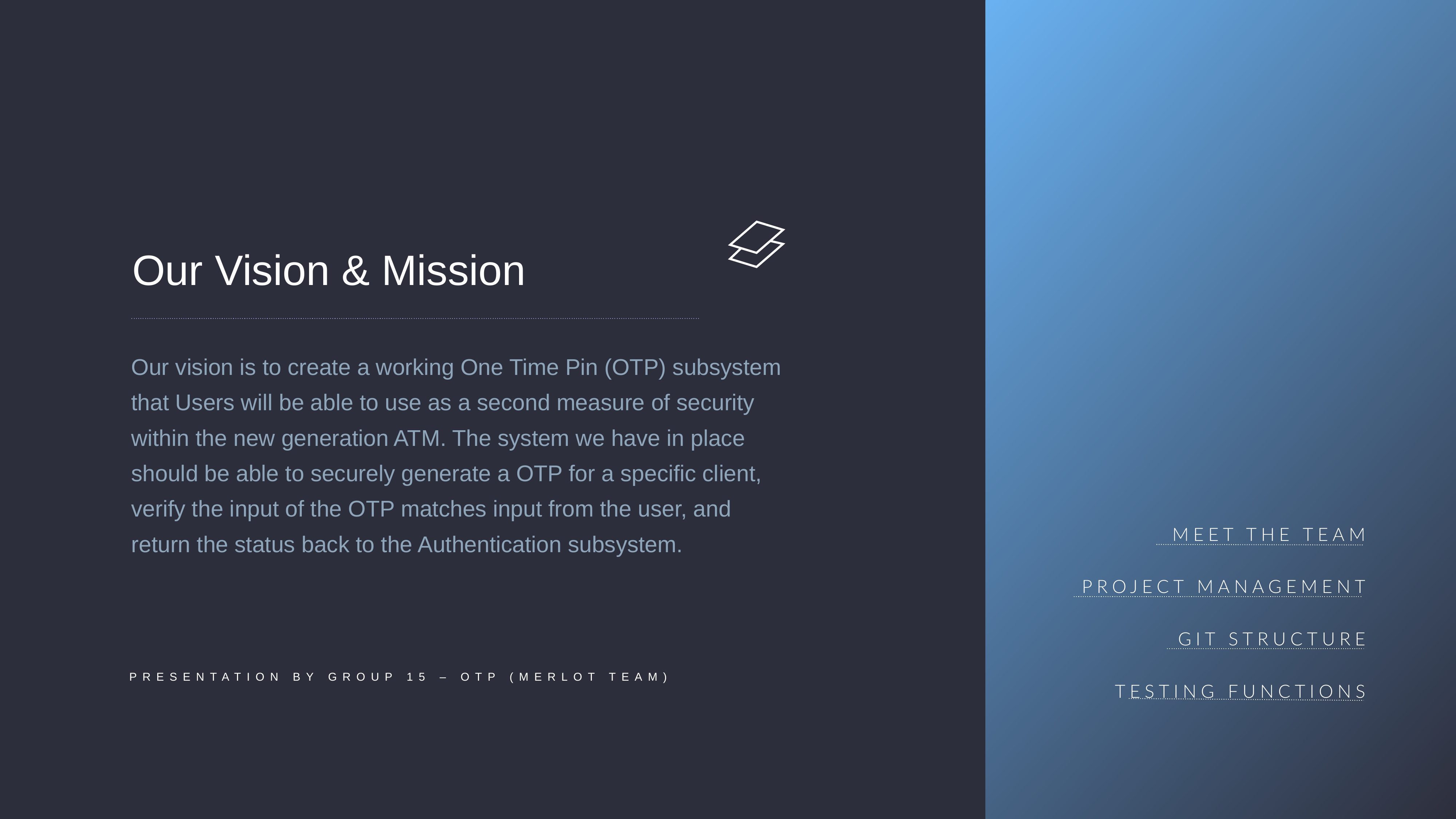

Our Vision & Mission

Our vision is to create a working One Time Pin (OTP) subsystem
that Users will be able to use as a second measure of security
within the new generation ATM. The system we have in place
should be able to securely generate a OTP for a specific client,
verify the input of the OTP matches input from the user, and
return the status back to the Authentication subsystem.
Meet the team
Project Management
Git Structure
Testing Functions

presentation by Group 15 – OTP (Merlot Team)